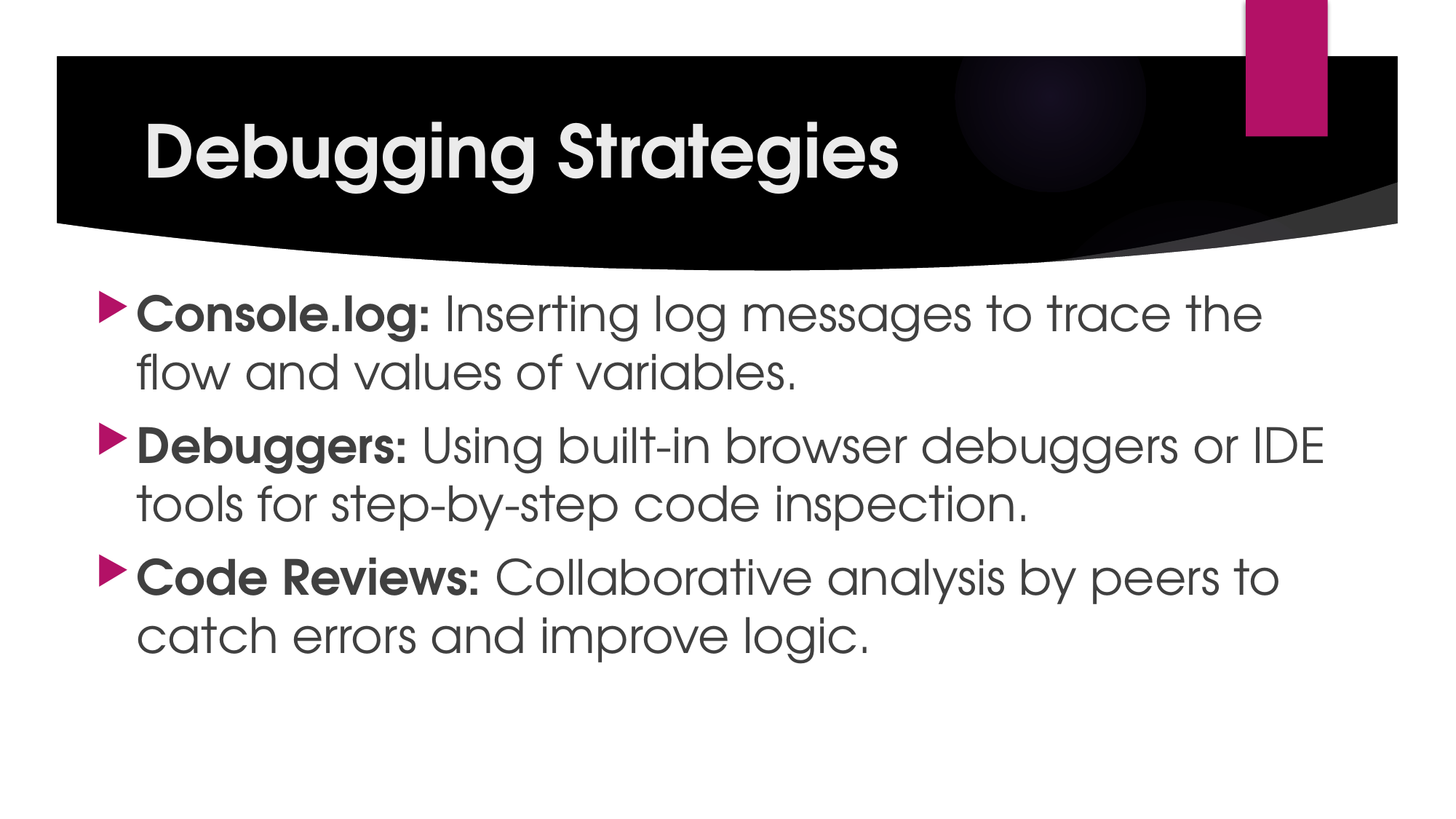

# Debugging Strategies
Console.log: Inserting log messages to trace the flow and values of variables.
Debuggers: Using built-in browser debuggers or IDE tools for step-by-step code inspection.
Code Reviews: Collaborative analysis by peers to catch errors and improve logic.